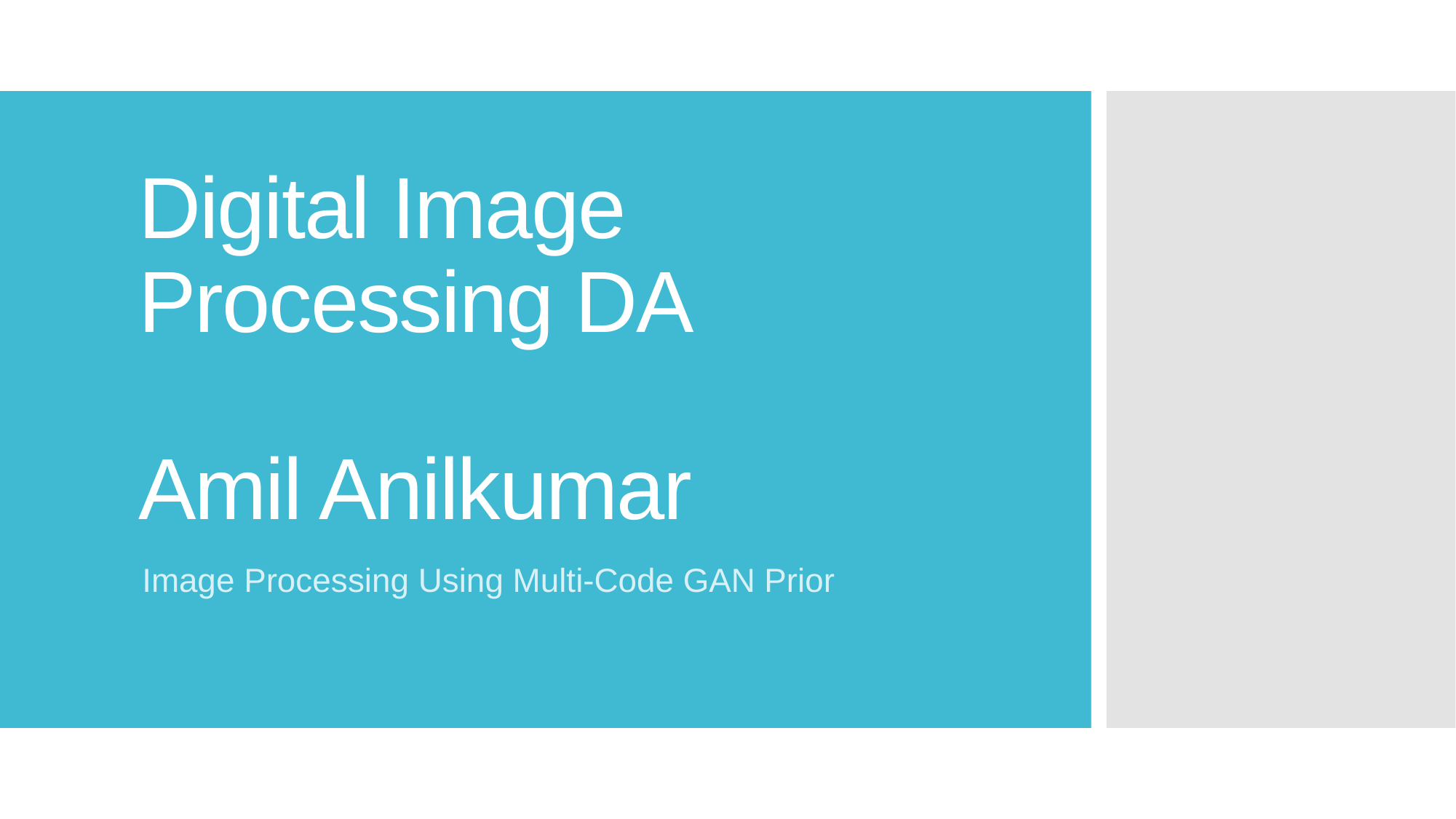

# Digital Image Processing DA Amil Anilkumar
Image Processing Using Multi-Code GAN Prior